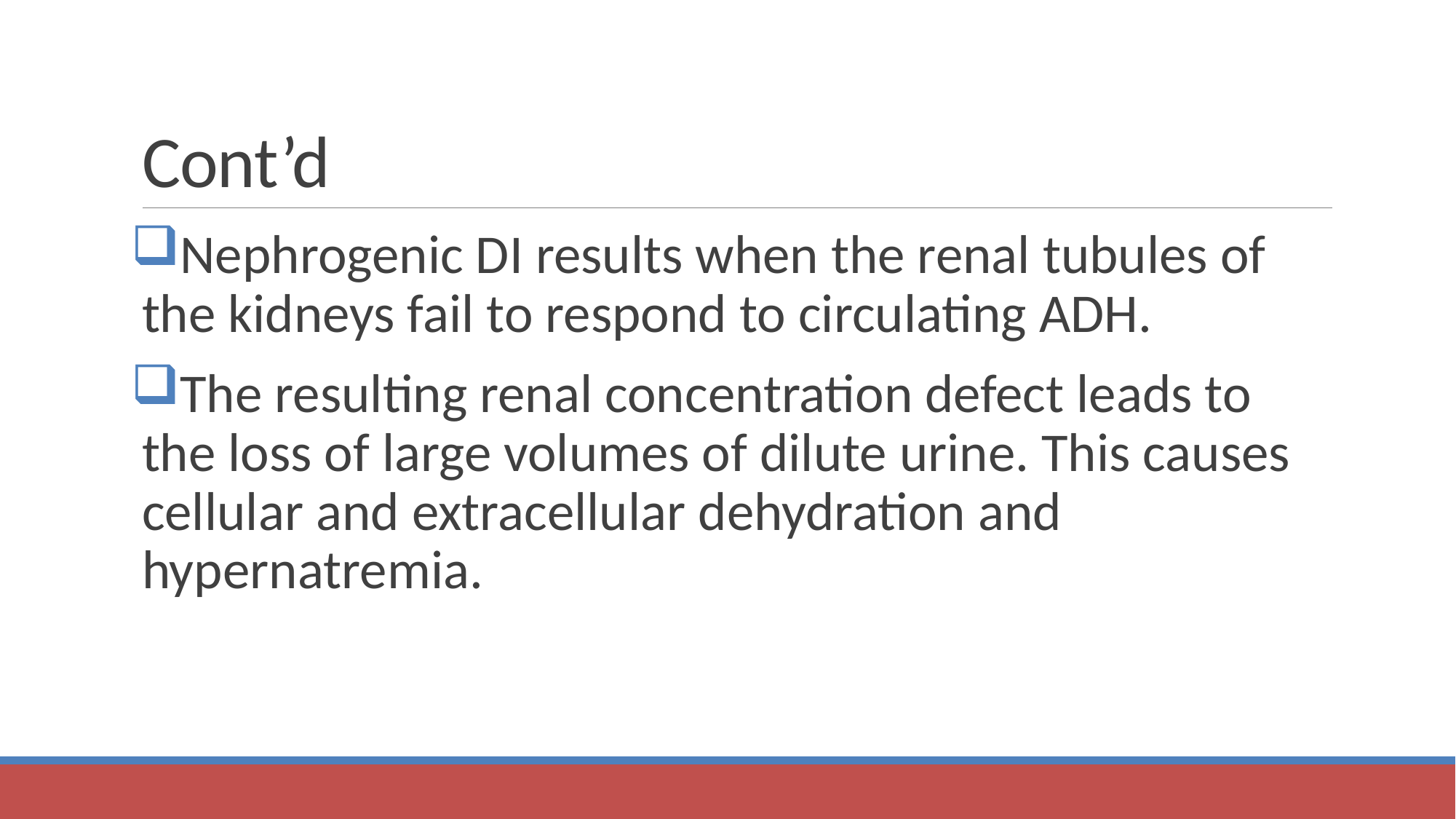

# Cont’d
Nephrogenic DI results when the renal tubules of the kidneys fail to respond to circulating ADH.
The resulting renal concentration defect leads to the loss of large volumes of dilute urine. This causes cellular and extracellular dehydration and hypernatremia.